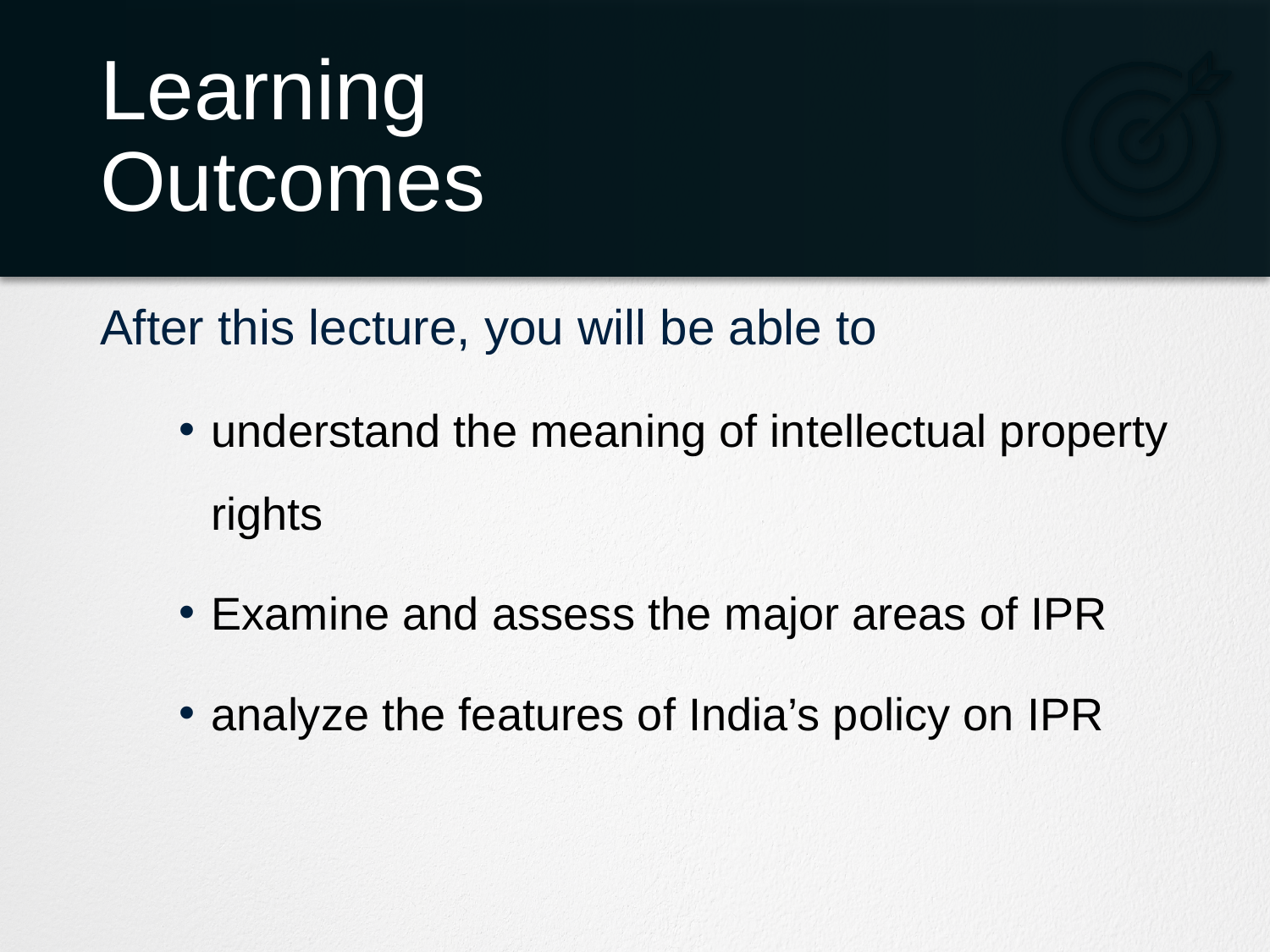

# Learning Outcomes
understand the meaning of intellectual property rights
Examine and assess the major areas of IPR
analyze the features of India’s policy on IPR